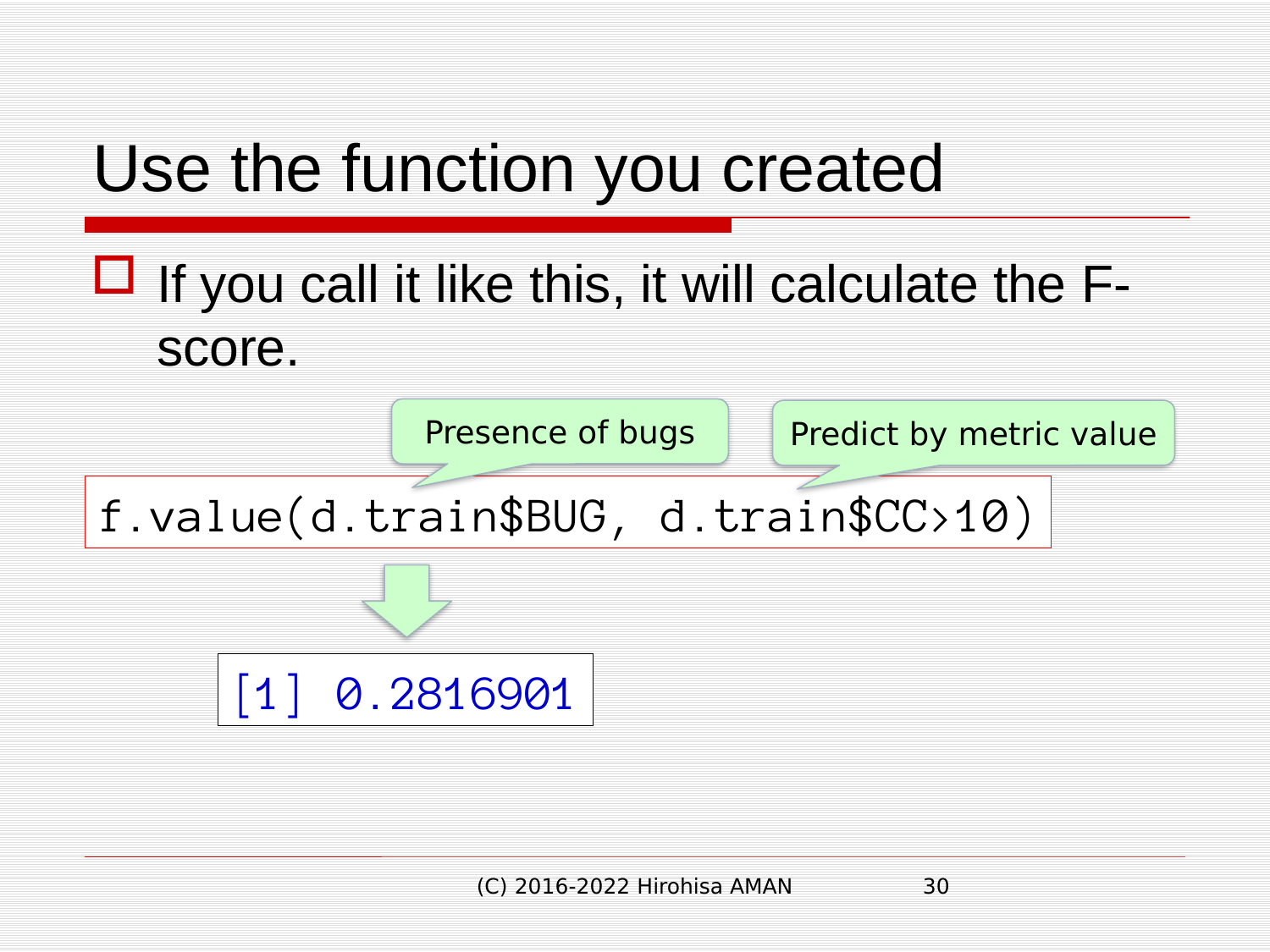

# Use the function you created
If you call it like this, it will calculate the F-score.

Presence of bugs
Predict by metric value
f.value(d.train$BUG, d.train$CC>10)

[1] 0.2816901
(C) 2016-2022 Hirohisa AMAN
30